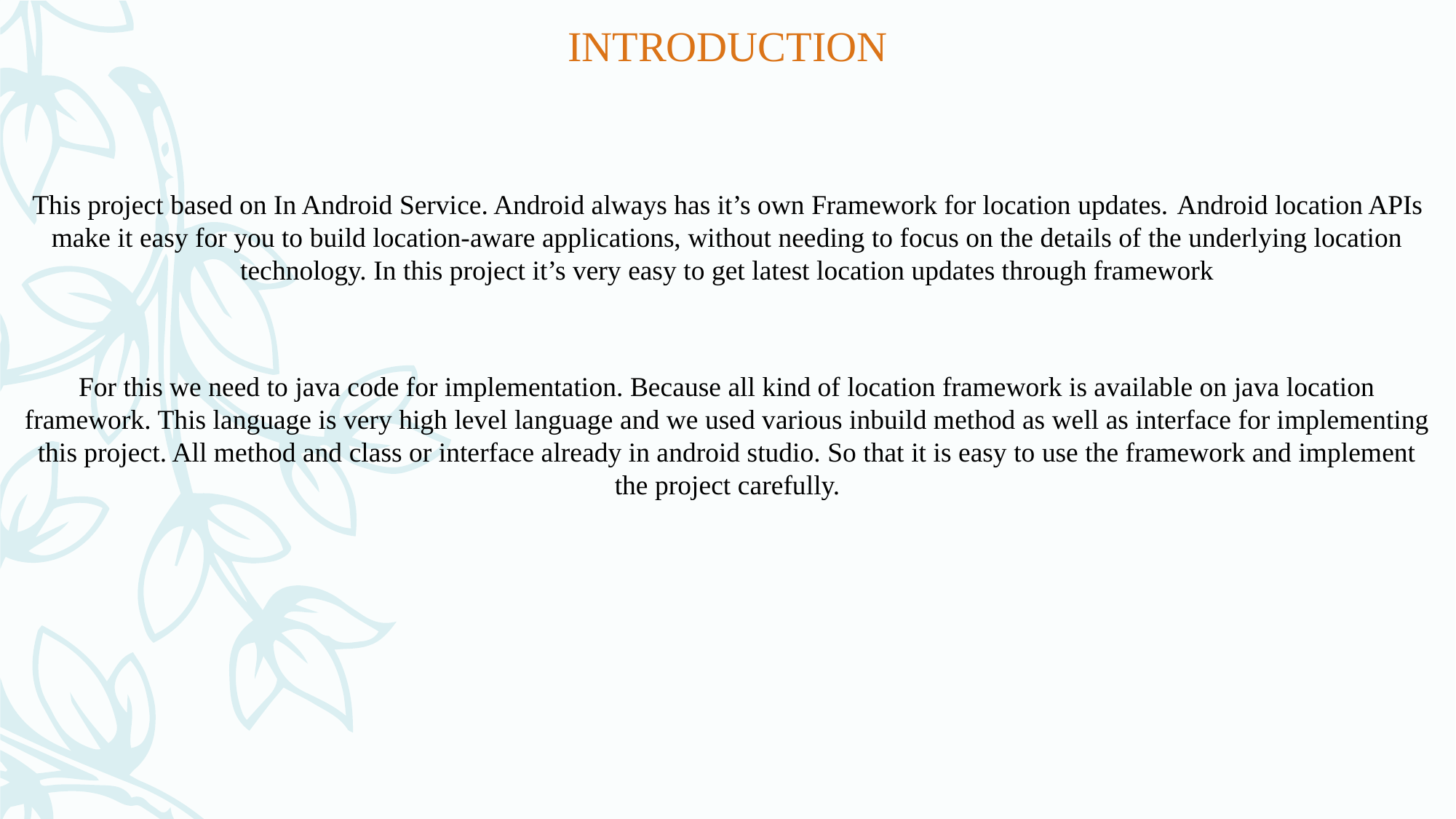

INTRODUCTION

This project based on In Android Service. Android always has it’s own Framework for location updates. Android location APIs make it easy for you to build location-aware applications, without needing to focus on the details of the underlying location technology. In this project it’s very easy to get latest location updates through framework

For this we need to java code for implementation. Because all kind of location framework is available on java location framework. This language is very high level language and we used various inbuild method as well as interface for implementing this project. All method and class or interface already in android studio. So that it is easy to use the framework and implement the project carefully.